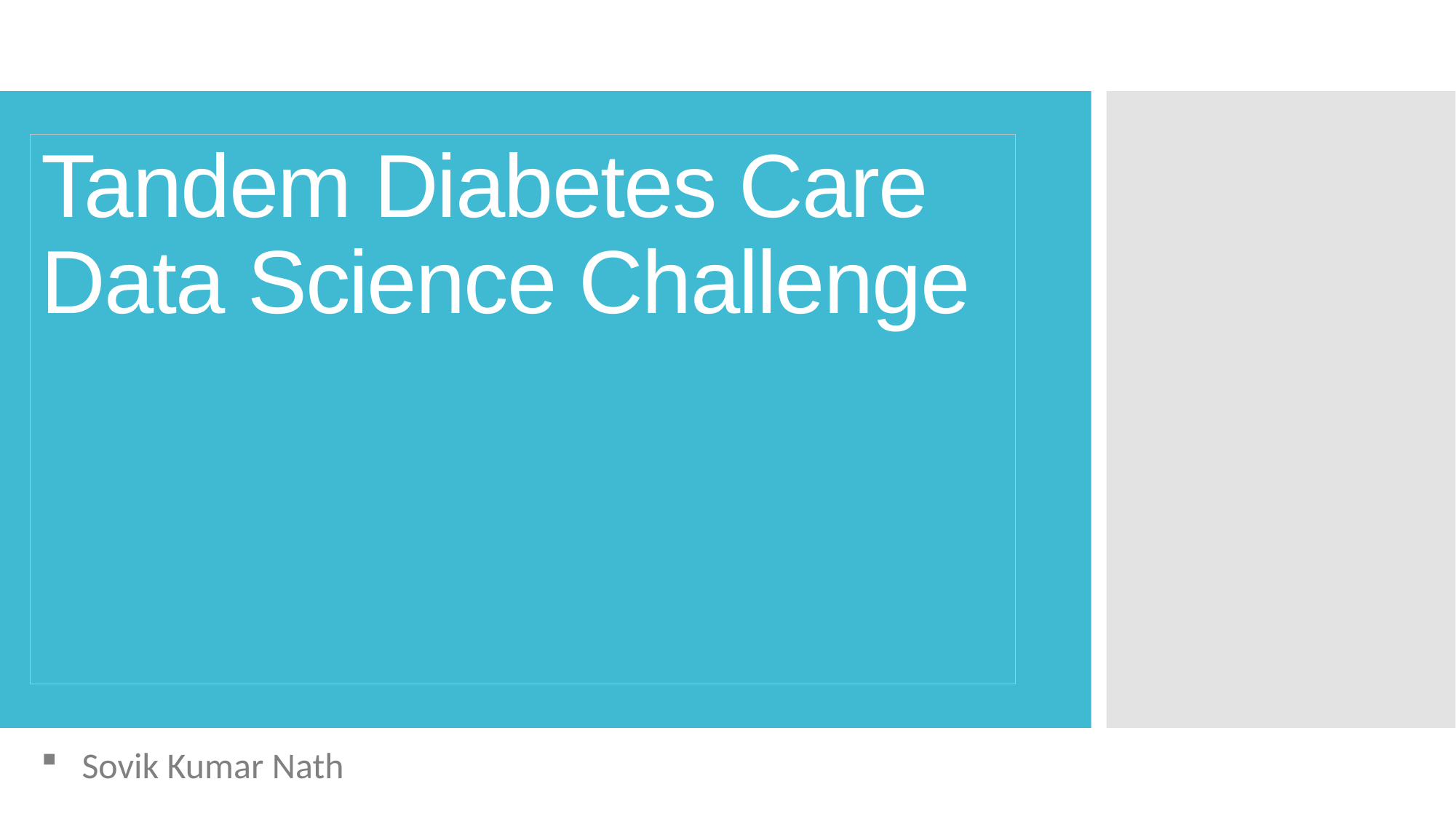

Tandem Diabetes Care Data Science Challenge
Sovik Kumar Nath